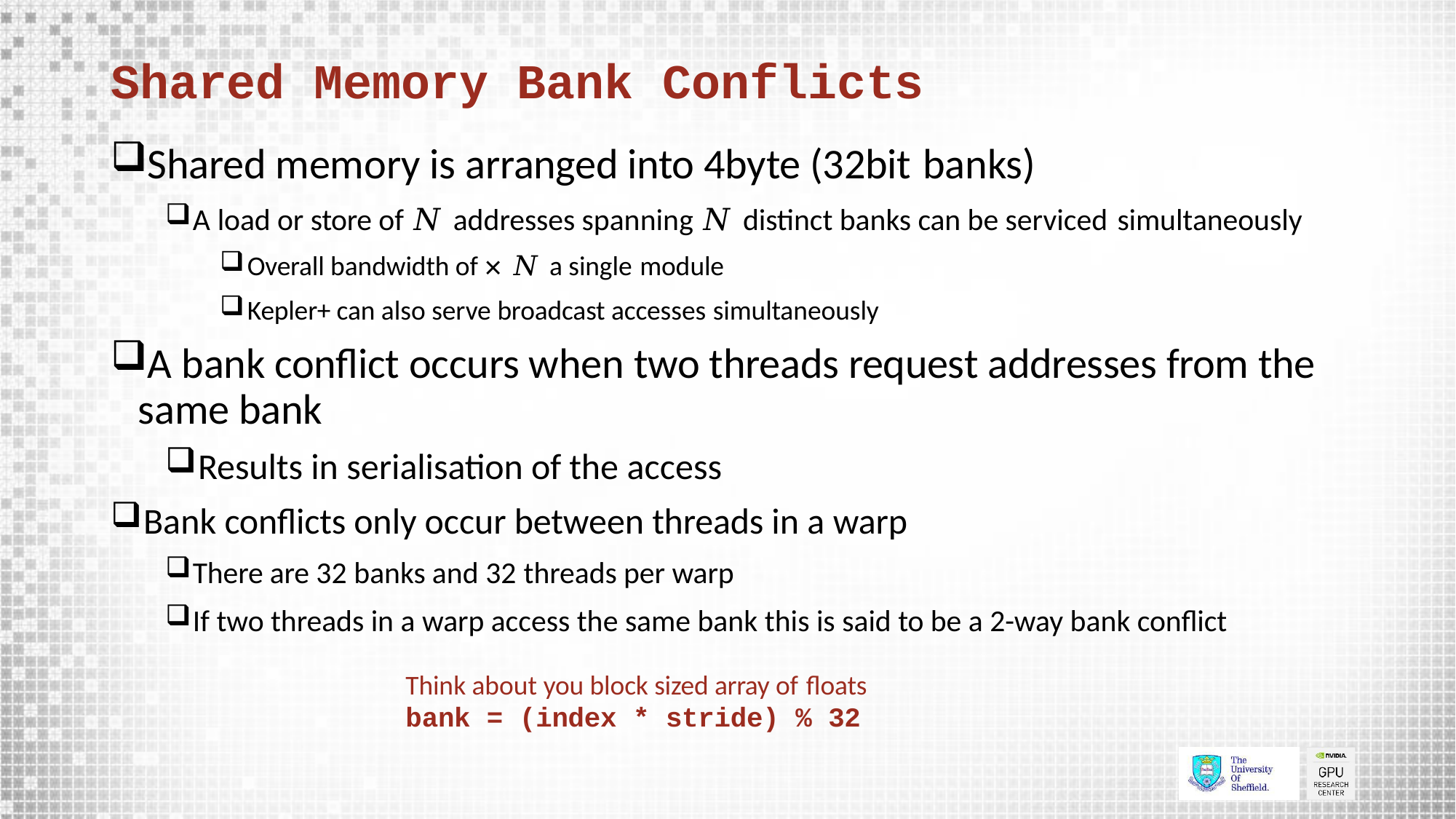

# Shared Memory Bank Conflicts
Shared memory is arranged into 4byte (32bit banks)
A load or store of 𝑁 addresses spanning 𝑁 distinct banks can be serviced simultaneously
Overall bandwidth of × 𝑁 a single module
Kepler+ can also serve broadcast accesses simultaneously
A bank conflict occurs when two threads request addresses from the  same bank
Results in serialisation of the access
Bank conflicts only occur between threads in a warp
There are 32 banks and 32 threads per warp
If two threads in a warp access the same bank this is said to be a 2-way bank conflict
Think about you block sized array of floats
bank = (index * stride) % 32